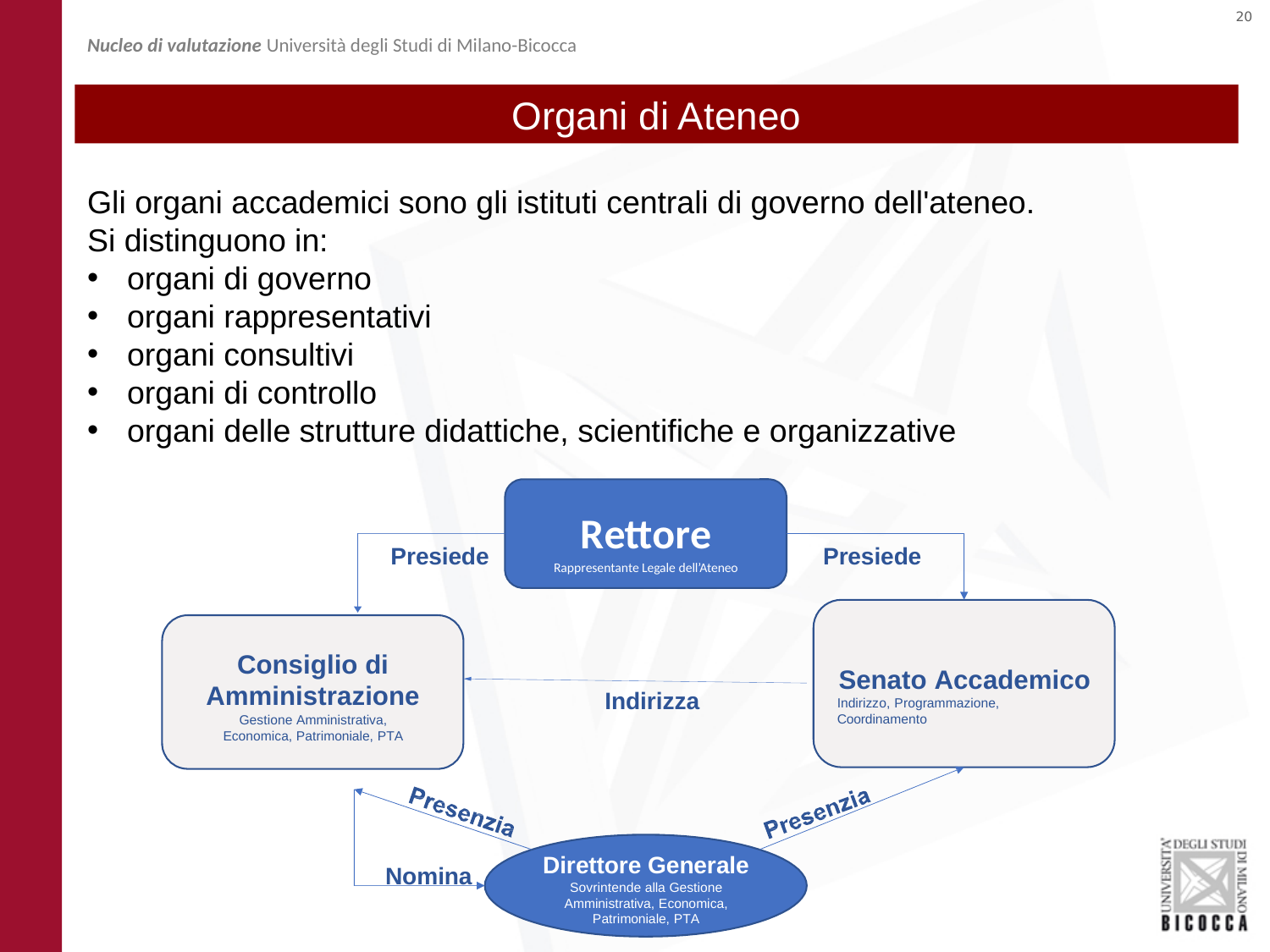

Nucleo di valutazione Università degli Studi di Milano-Bicocca
Organi di Ateneo
Gli organi accademici sono gli istituti centrali di governo dell'ateneo.
Si distinguono in:
organi di governo
organi rappresentativi
organi consultivi
organi di controllo
organi delle strutture didattiche, scientifiche e organizzative

Rettore
Rappresentante Legale dell’Ateneo

Presiede
Presiede

Consiglio di
Amministrazione
Gestione Amministrativa, Economica, Patrimoniale, PTA
Senato Accademico
Indirizzo, Programmazione, Coordinamento

Indirizza

Direttore Generale
Sovrintende alla Gestione Amministrativa, Economica, Patrimoniale, PTA
Nomina